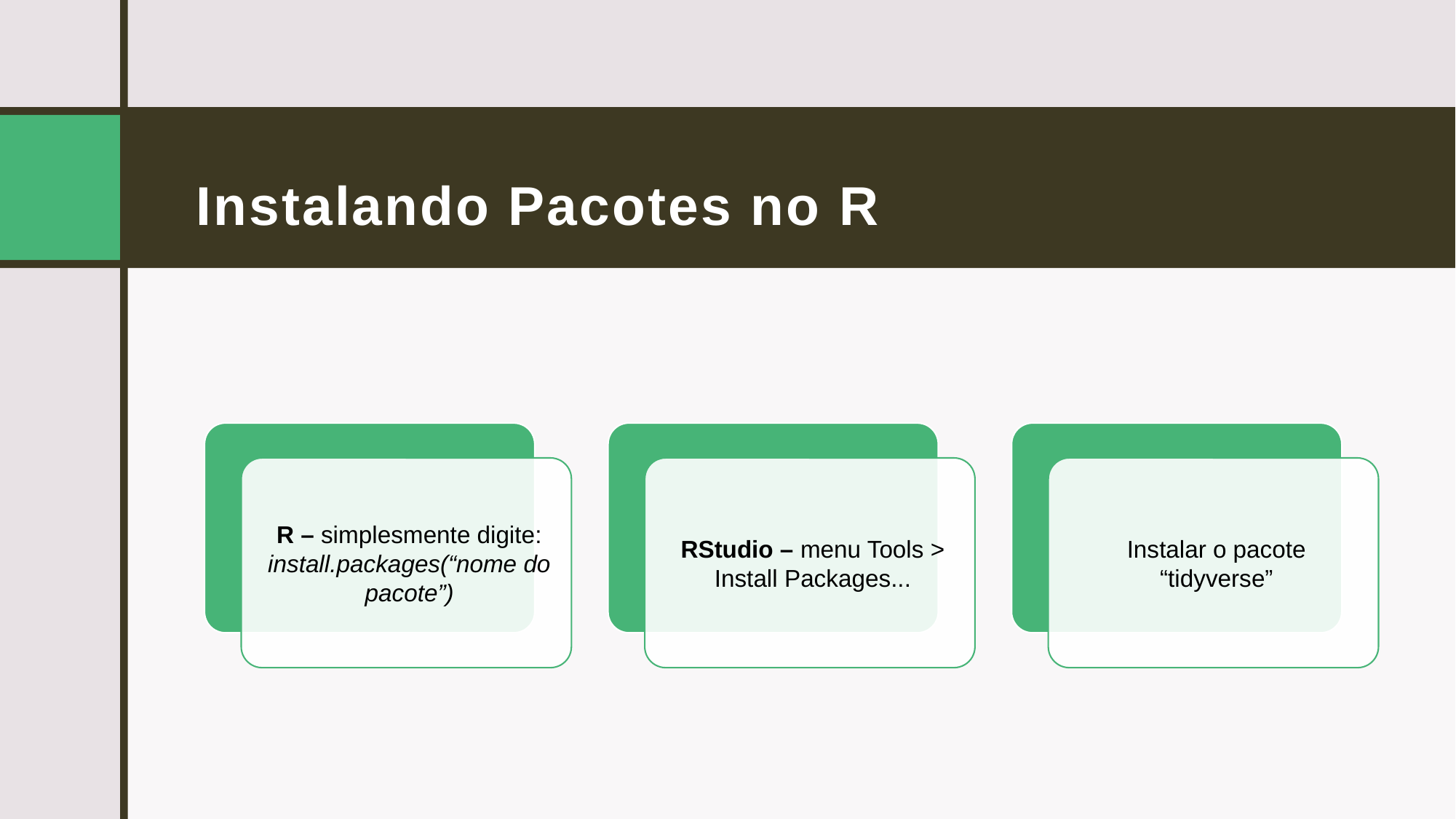

# Instalando Pacotes no R

R – simplesmente digite: install.packages(“nome do pacote”)
RStudio – menu Tools > Install Packages...
Instalar o pacote “tidyverse”